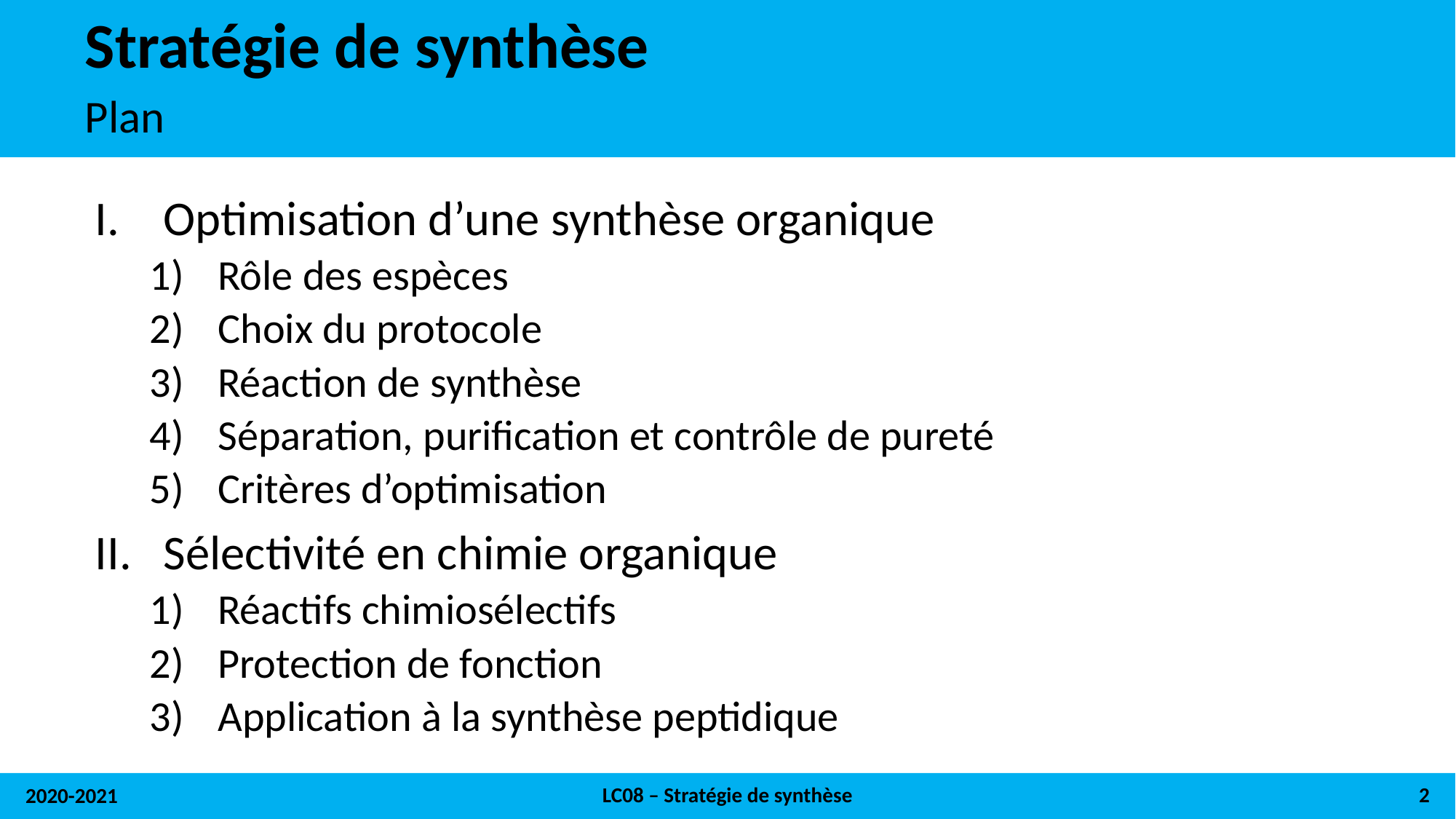

# Stratégie de synthèse
Plan
Optimisation d’une synthèse organique
Rôle des espèces
Choix du protocole
Réaction de synthèse
Séparation, purification et contrôle de pureté
Critères d’optimisation
Sélectivité en chimie organique
Réactifs chimiosélectifs
Protection de fonction
Application à la synthèse peptidique

LC08 – Stratégie de synthèse
2
2020-2021